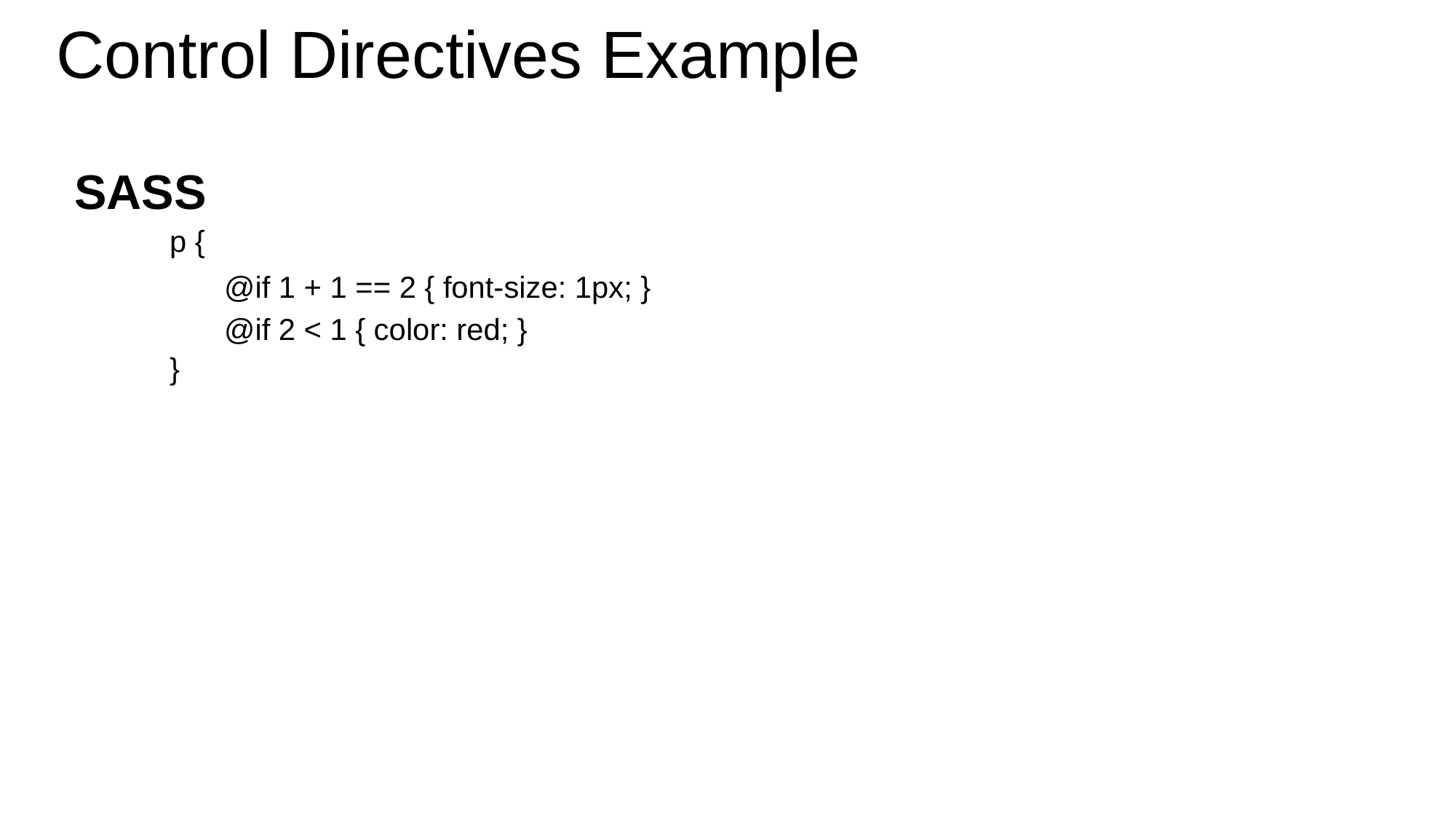

# Control Directives Example
SASS
p {
@if 1 + 1 == 2 { font-size: 1px; }
@if 2 < 1 { color: red; }
}